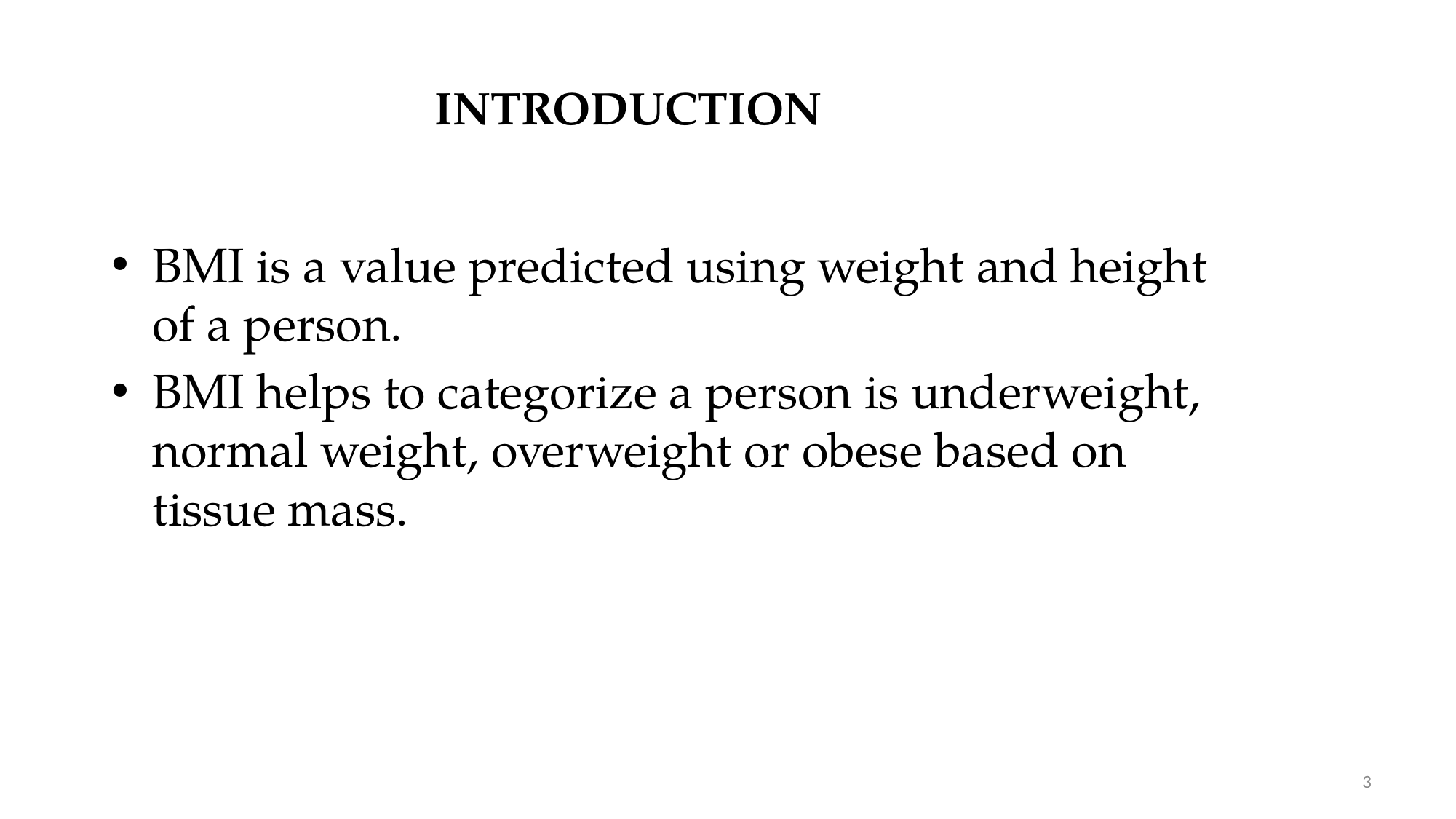

# INTRODUCTION
BMI is a value predicted using weight and height of a person.
BMI helps to categorize a person is underweight, normal weight, overweight or obese based on tissue mass.
3